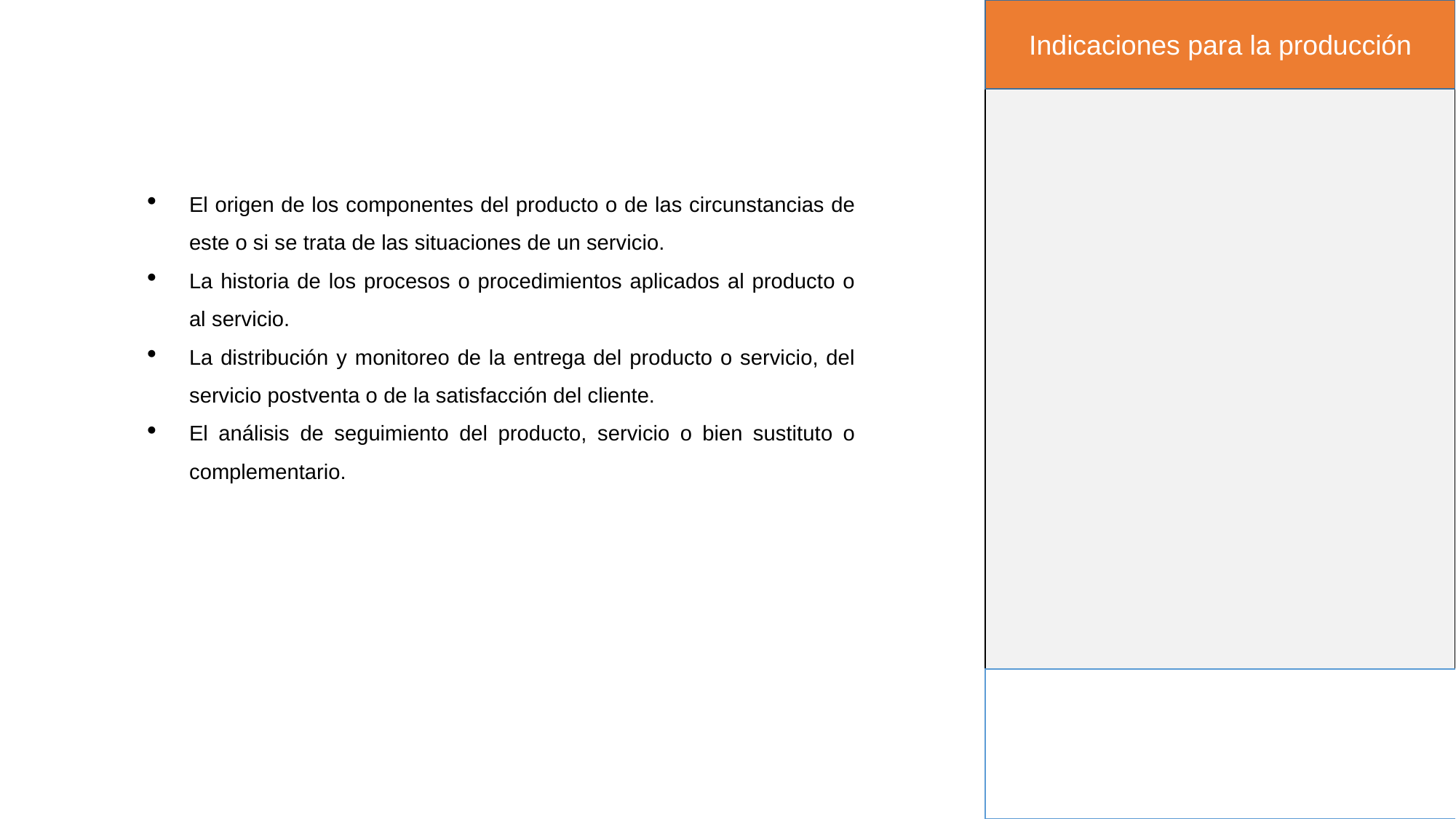

Indicaciones para la producción

El origen de los componentes del producto o de las circunstancias de este o si se trata de las situaciones de un servicio.
La historia de los procesos o procedimientos aplicados al producto o al servicio.
La distribución y monitoreo de la entrega del producto o servicio, del servicio postventa o de la satisfacción del cliente.
El análisis de seguimiento del producto, servicio o bien sustituto o complementario.